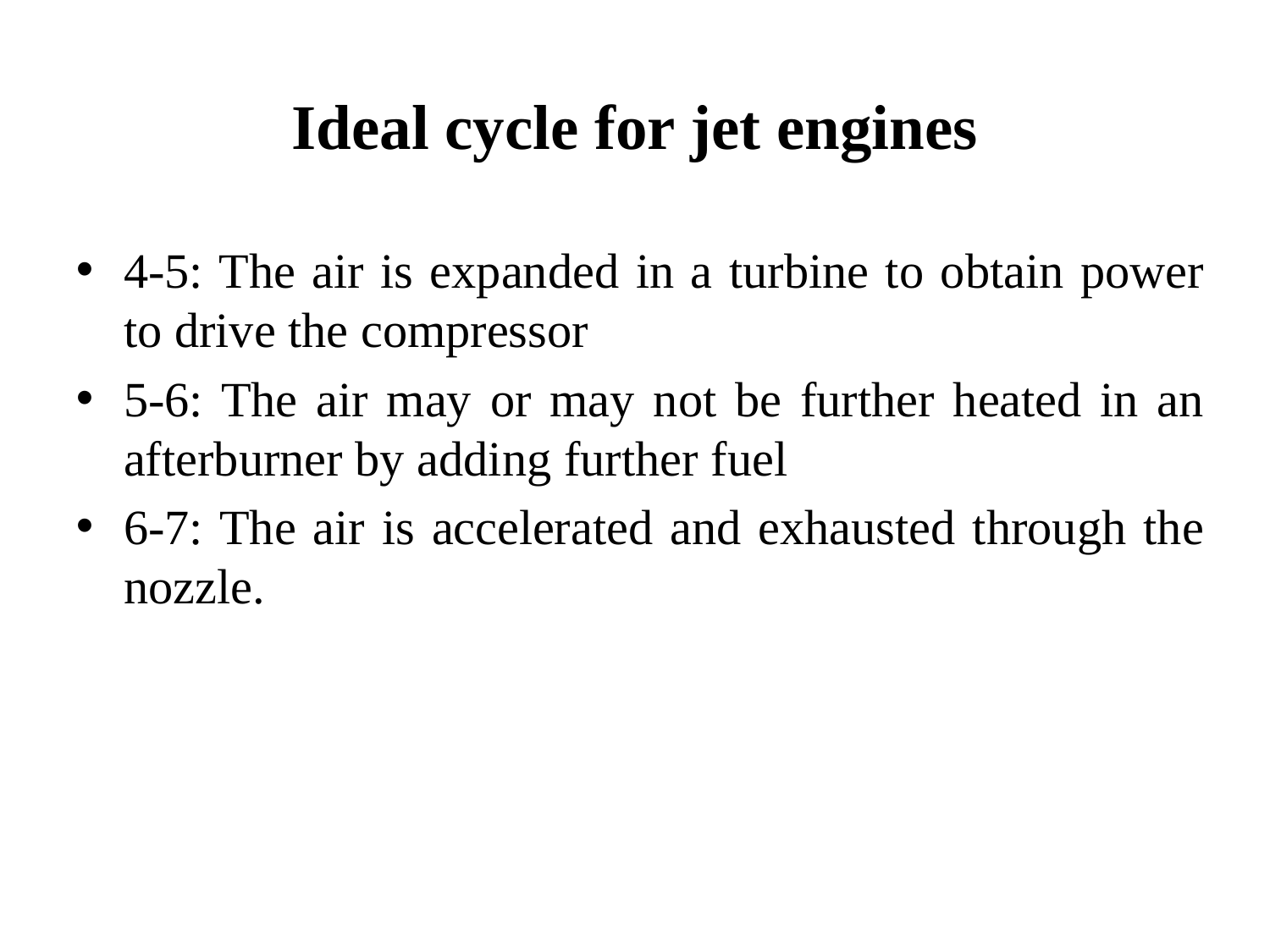

Ideal cycle for jet engines
4-5: The air is expanded in a turbine to obtain power to drive the compressor
5-6: The air may or may not be further heated in an afterburner by adding further fuel
6-7: The air is accelerated and exhausted through the nozzle.